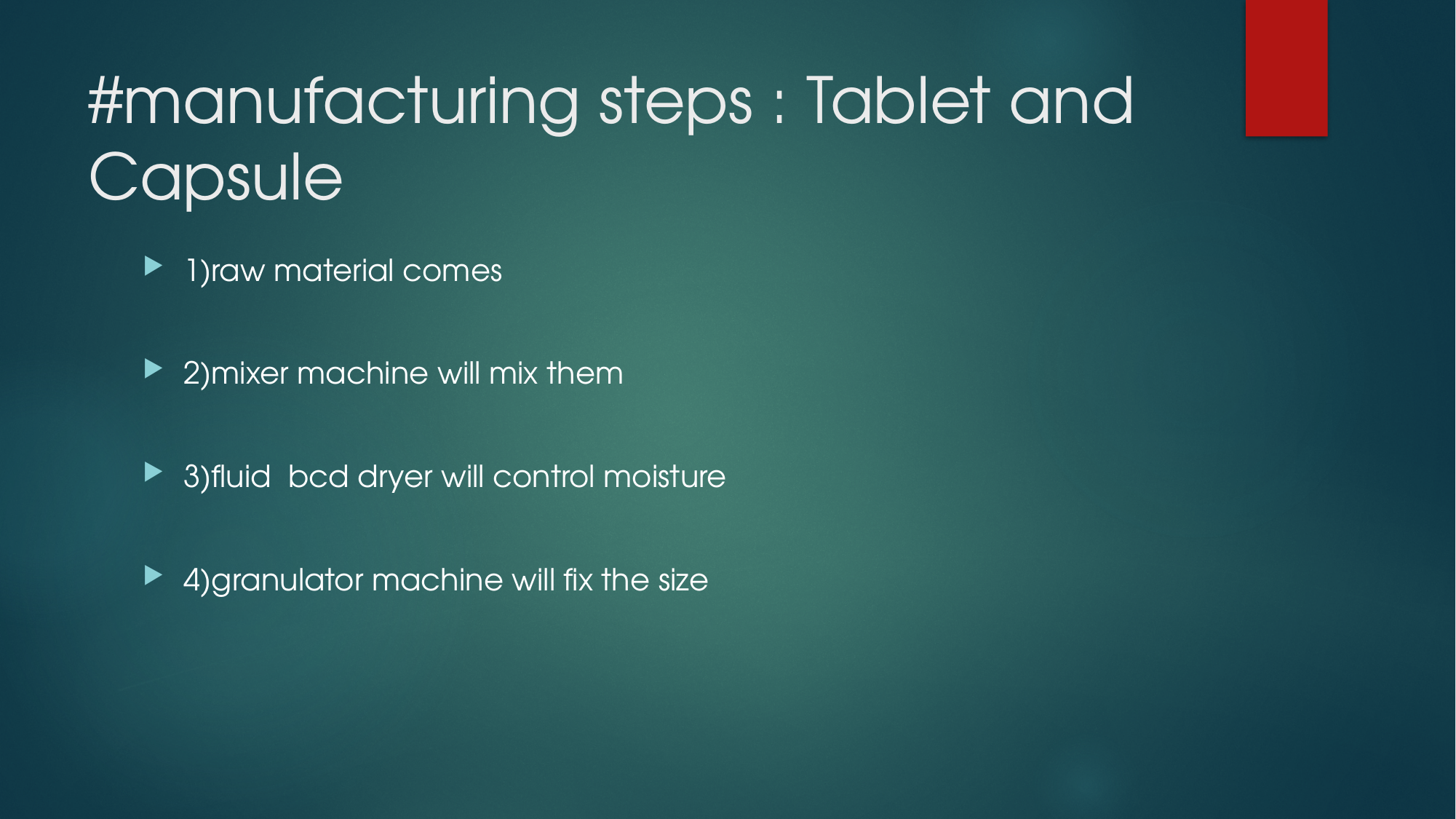

# #manufacturing steps : Tablet and Capsule
1)raw material comes

2)mixer machine will mix them

3)fluid  bcd dryer will control moisture

4)granulator machine will fix the size